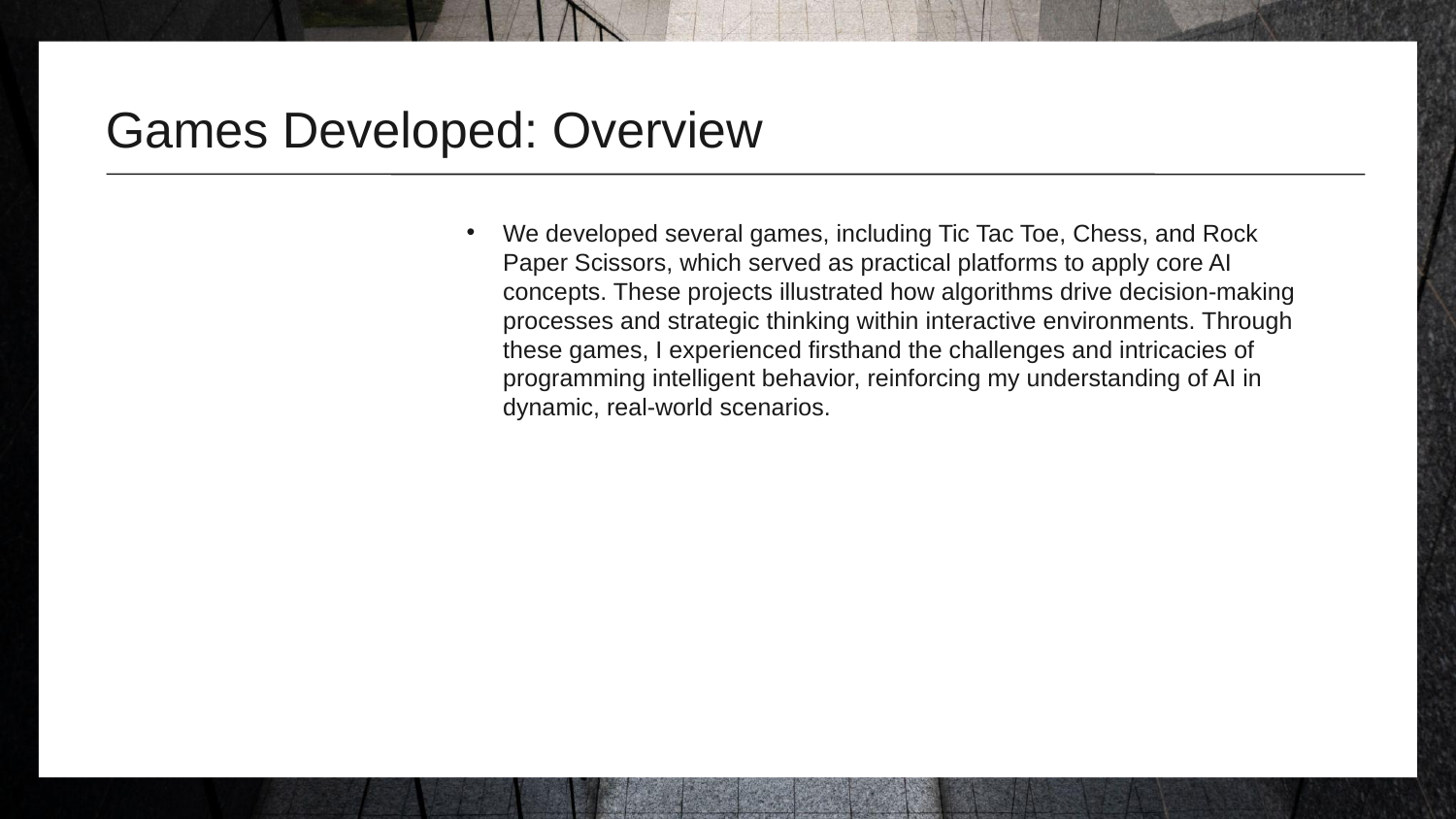

# Games Developed: Overview
We developed several games, including Tic Tac Toe, Chess, and Rock Paper Scissors, which served as practical platforms to apply core AI concepts. These projects illustrated how algorithms drive decision-making processes and strategic thinking within interactive environments. Through these games, I experienced firsthand the challenges and intricacies of programming intelligent behavior, reinforcing my understanding of AI in dynamic, real-world scenarios.